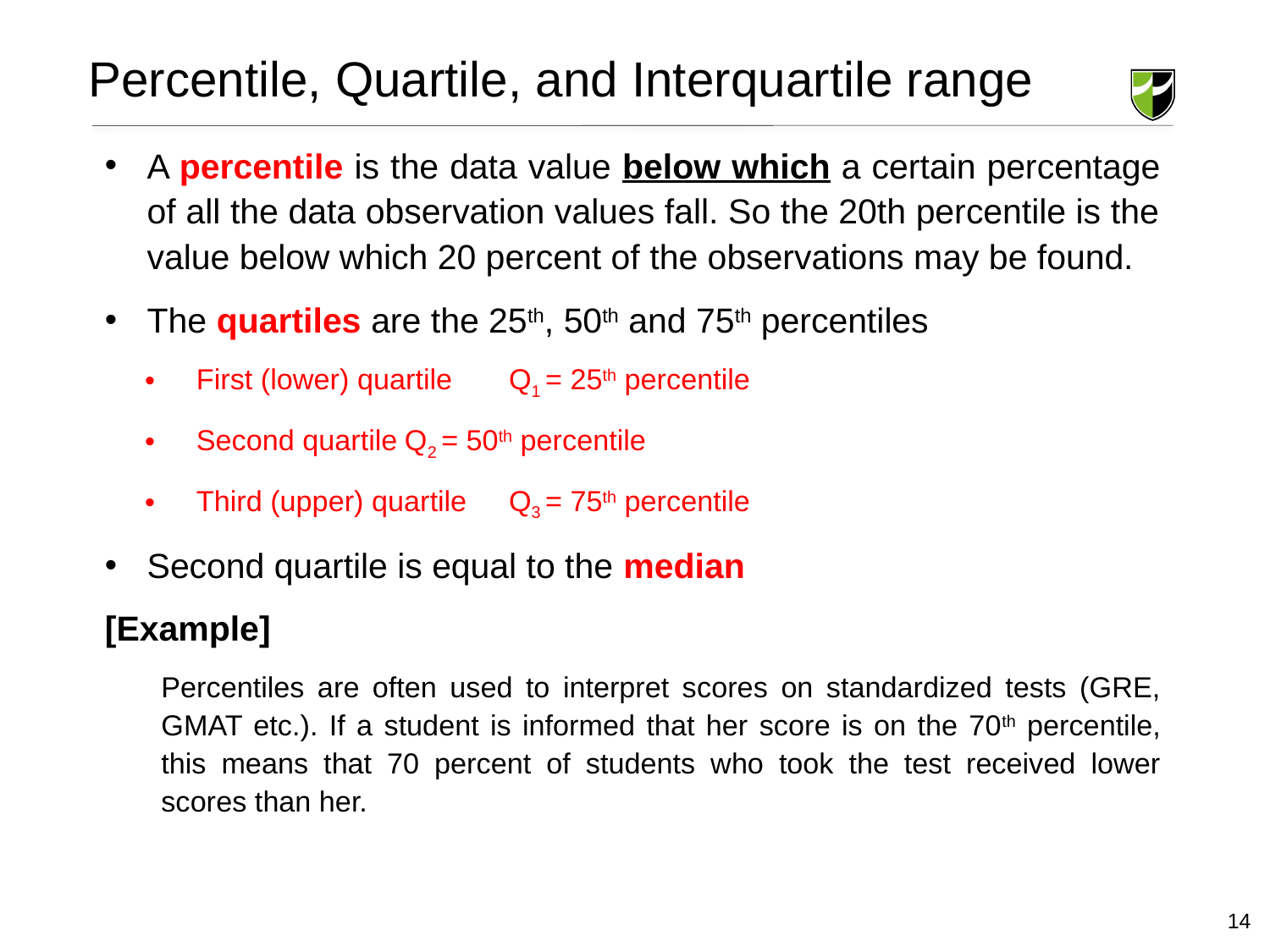

# Percentile, Quartile, and Interquartile range
A percentile is the data value below which a certain percentage of all the data observation values fall. So the 20th percentile is the value below which 20 percent of the observations may be found.
The quartiles are the 25th, 50th and 75th percentiles
First (lower) quartile		Q1 = 25th percentile
Second quartile			Q2 = 50th percentile
Third (upper) quartile		Q3 = 75th percentile
Second quartile is equal to the median
[Example]
Percentiles are often used to interpret scores on standardized tests (GRE, GMAT etc.). If a student is informed that her score is on the 70th percentile, this means that 70 percent of students who took the test received lower scores than her.
14